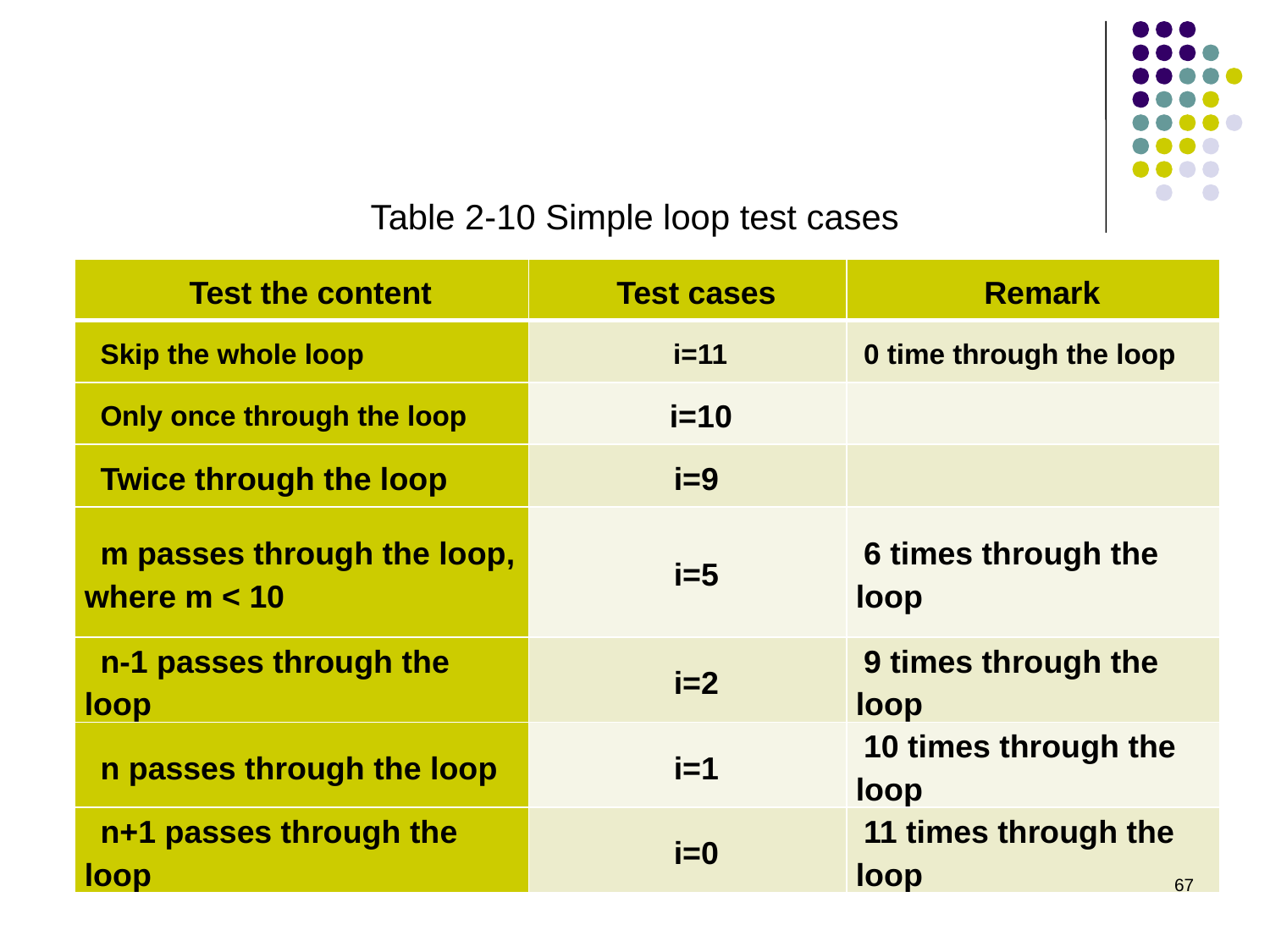

Table 2-10 Simple loop test cases
| Test the content | Test cases | Remark |
| --- | --- | --- |
| Skip the whole loop | i=11 | 0 time through the loop |
| Only once through the loop | i=10 |  |
| Twice through the loop | i=9 |  |
| m passes through the loop, where m < 10 | i=5 | 6 times through the loop |
| n-1 passes through the loop | i=2 | 9 times through the loop |
| n passes through the loop | i=1 | 10 times through the loop |
| n+1 passes through the loop | i=0 | 11 times through the loop |
67